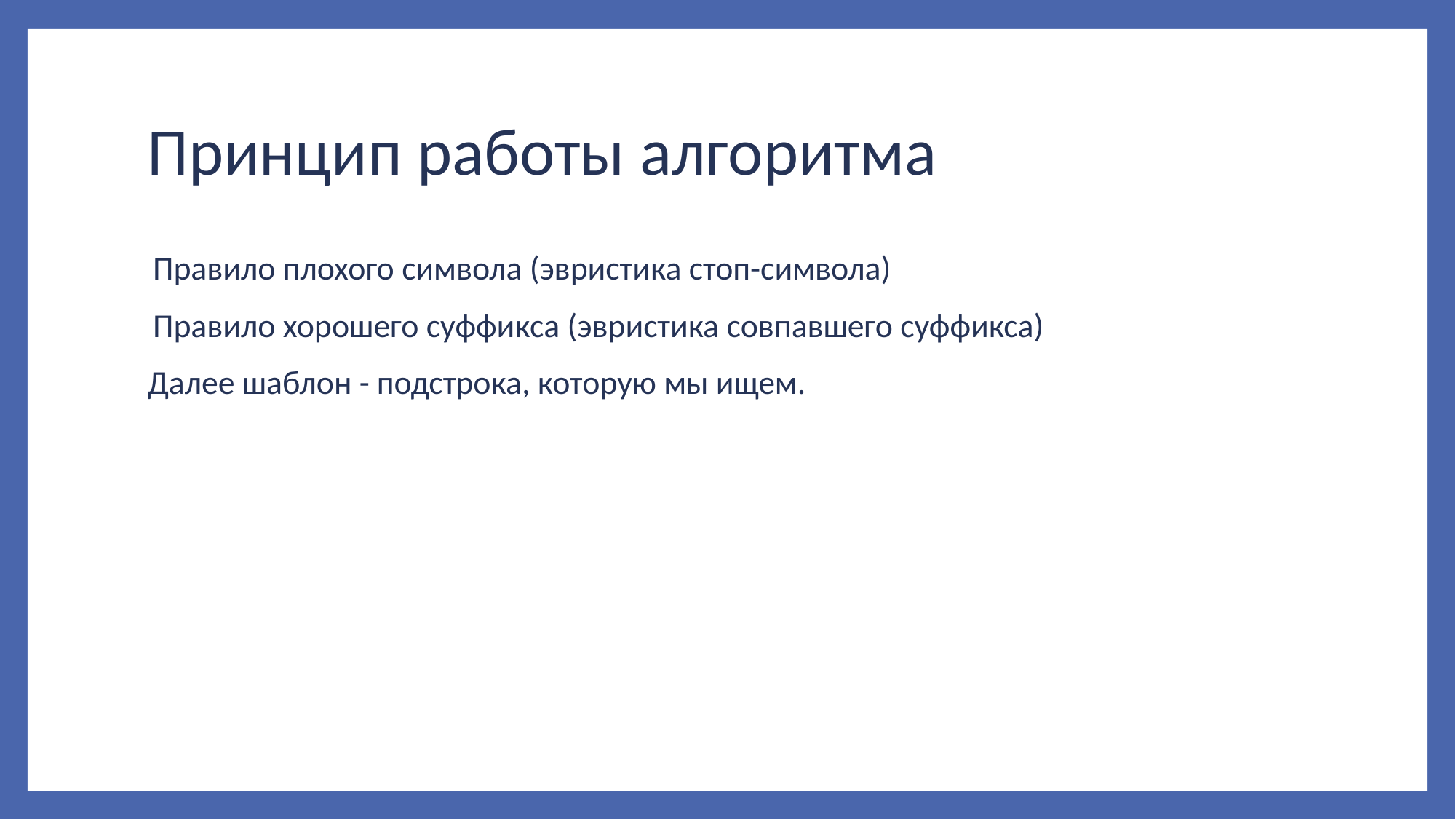

# Принцип работы алгоритма
Правило плохого символа (эвристика стоп-символа)
Правило хорошего суффикса (эвристика совпавшего суффикса)
Далее шаблон - подстрока, которую мы ищем.